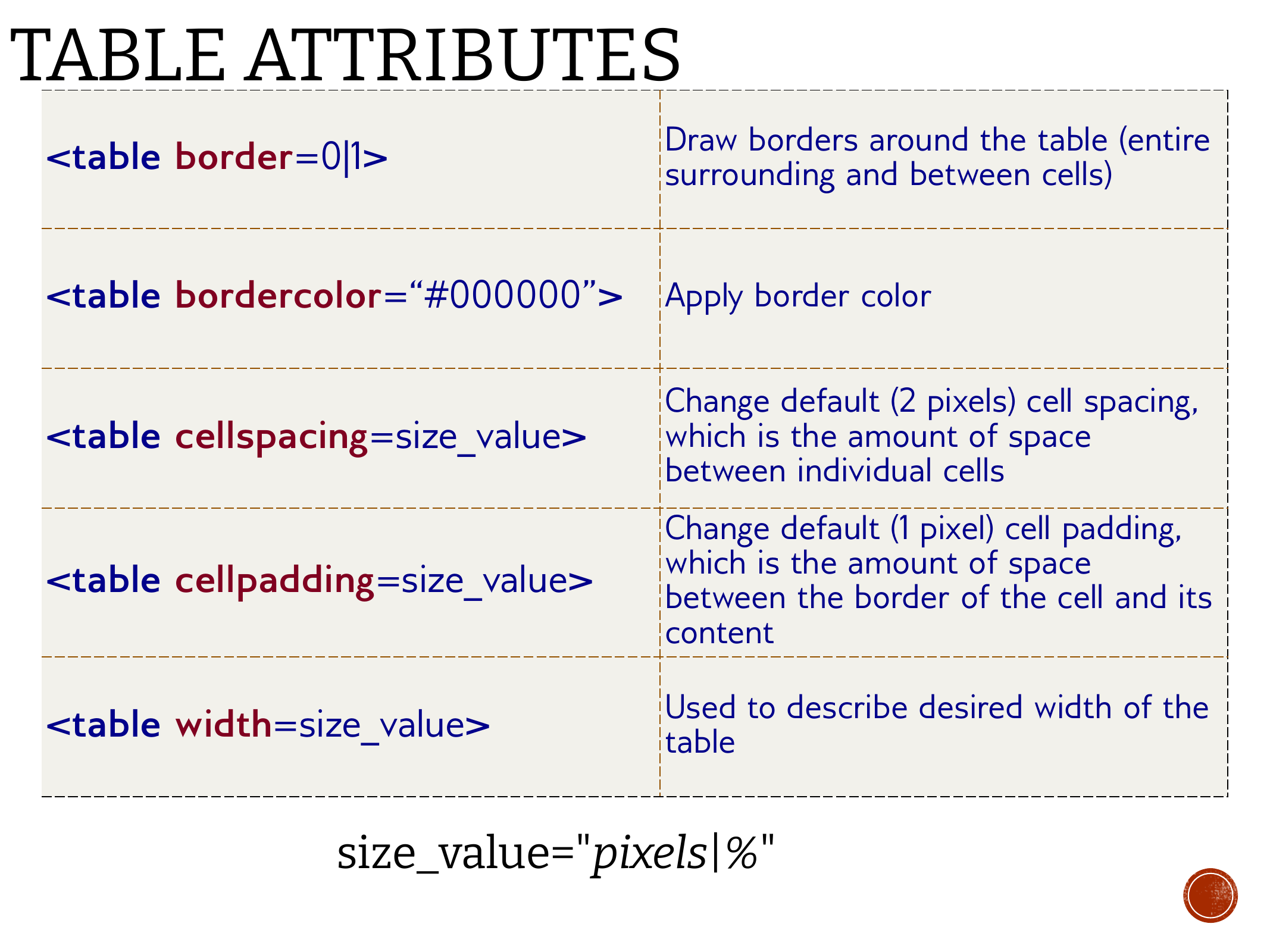

# Table attributes
| <table border=0|1> | Draw borders around the table (entire surrounding and between cells) |
| --- | --- |
| <table bordercolor=“#000000”> | Apply border color |
| <table cellspacing=size\_value> | Change default (2 pixels) cell spacing, which is the amount of space between individual cells |
| <table cellpadding=size\_value> | Change default (1 pixel) cell padding, which is the amount of space between the border of the cell and its content |
| <table width=size\_value> | Used to describe desired width of the table |
size_value="pixels|%"